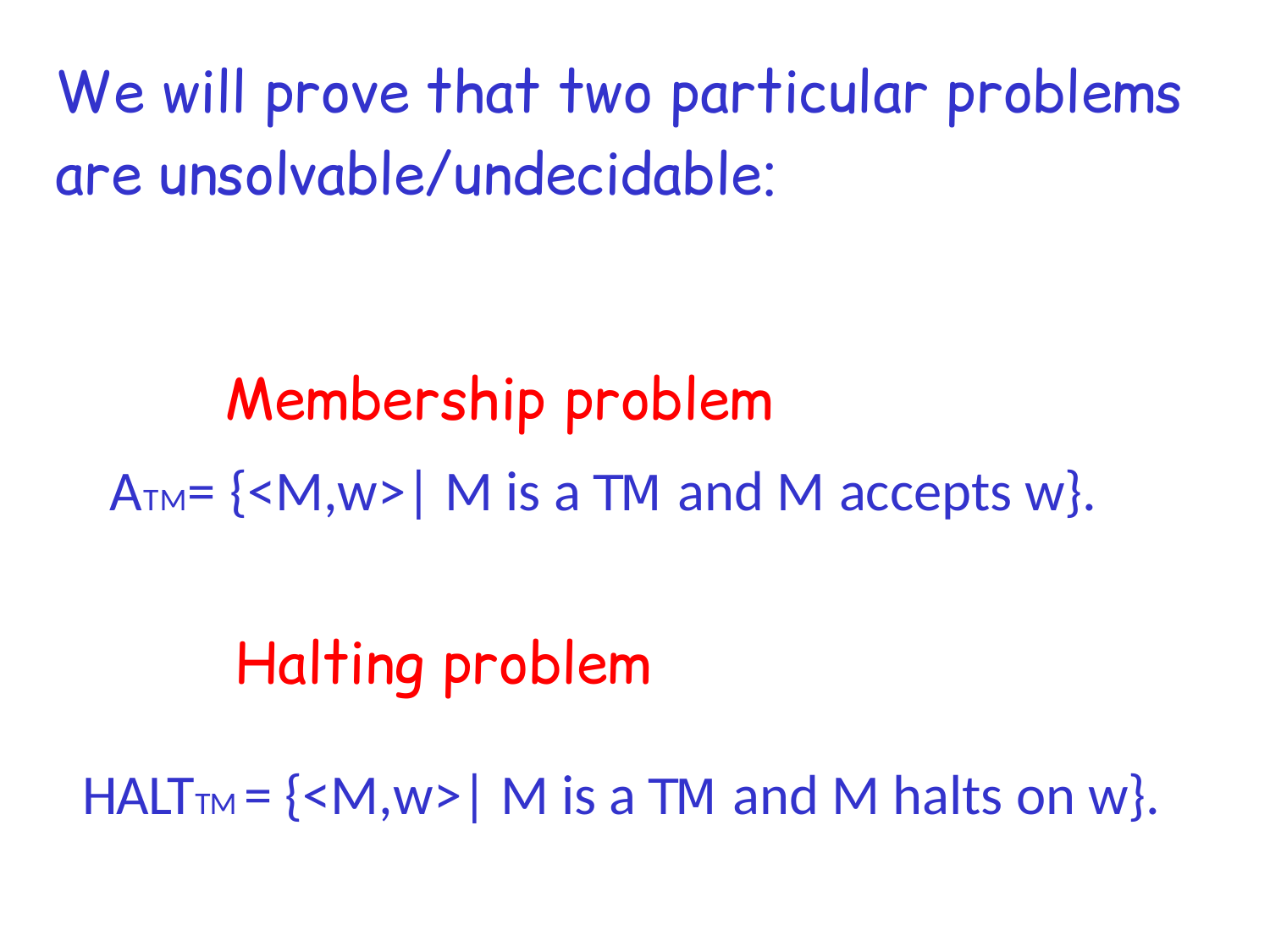

# We will prove that two particular problems are unsolvable/undecidable:
Membership problem
ATM= {<M,w>| M is a TM and M accepts w}.

Halting problem
HALTTM = {<M,w>| M is a TM and M halts on w}.